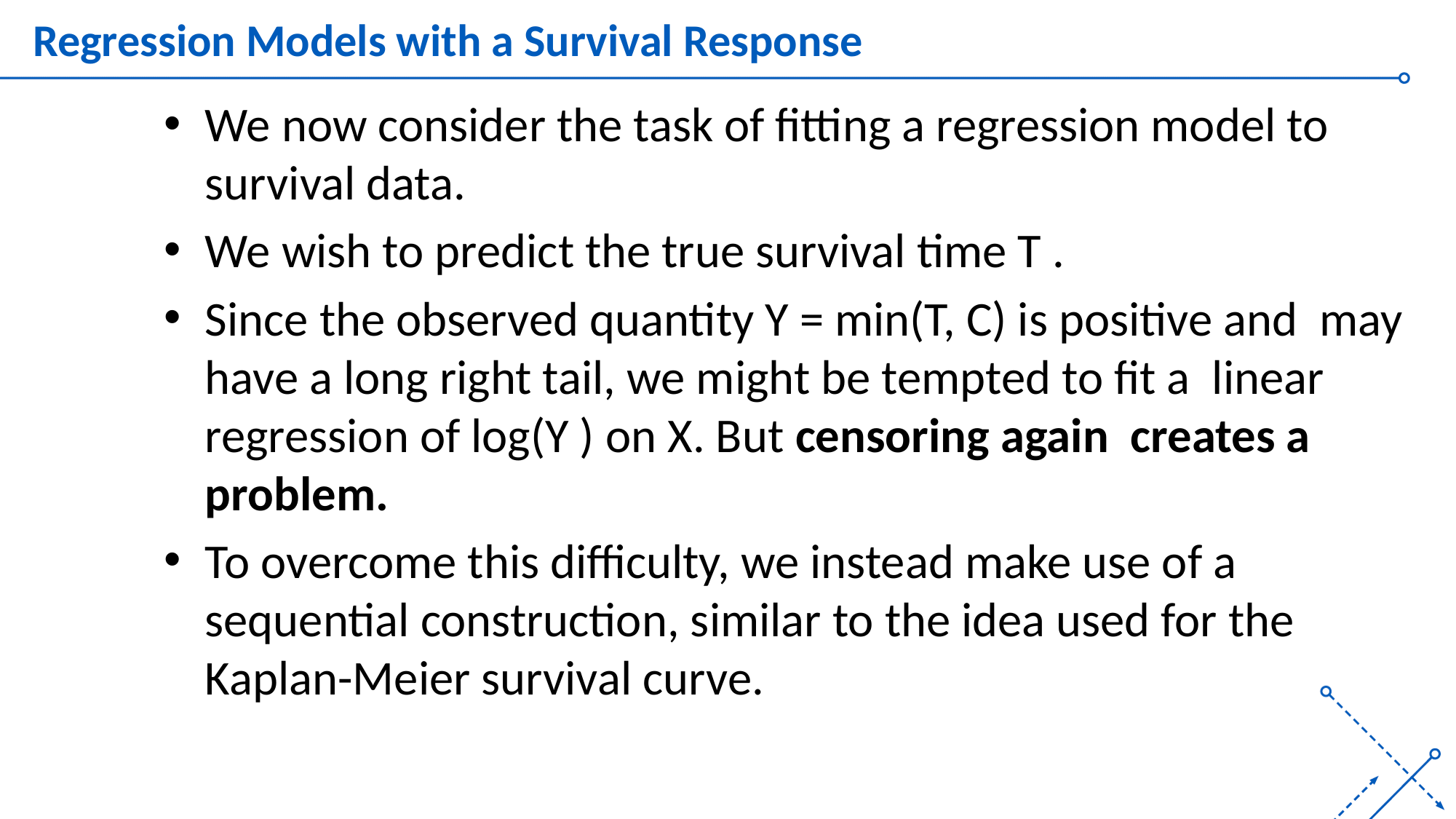

# Regression Models with a Survival Response
We now consider the task of fitting a regression model to  survival data.
We wish to predict the true survival time T .
Since the observed quantity Y = min(T, C) is positive and  may have a long right tail, we might be tempted to fit a  linear regression of log(Y ) on X. But censoring again  creates a problem.
To overcome this difficulty, we instead make use of a  sequential construction, similar to the idea used for the  Kaplan-Meier survival curve.